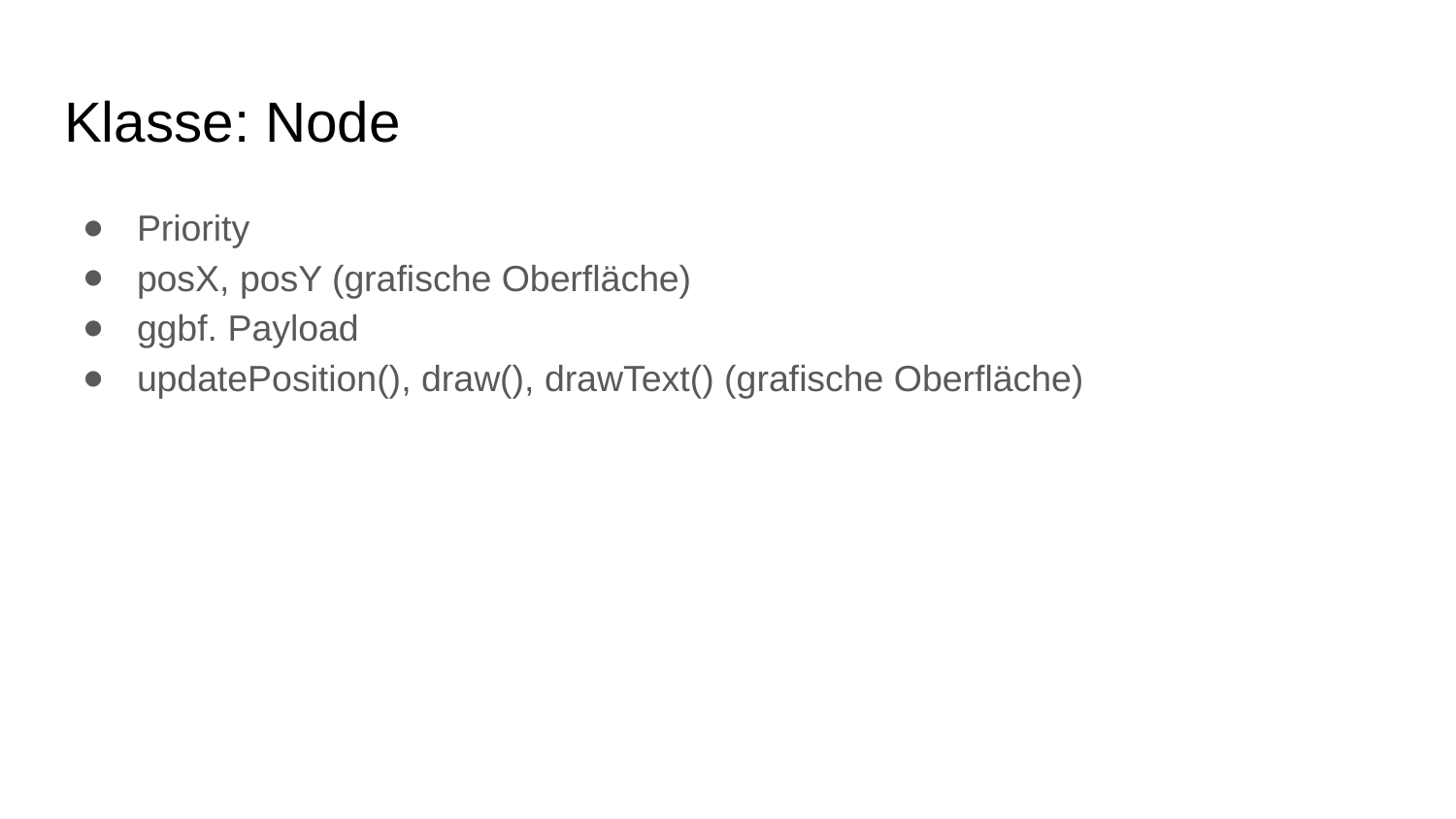

# Klasse: Node
Priority
posX, posY (grafische Oberfläche)
ggbf. Payload
updatePosition(), draw(), drawText() (grafische Oberfläche)